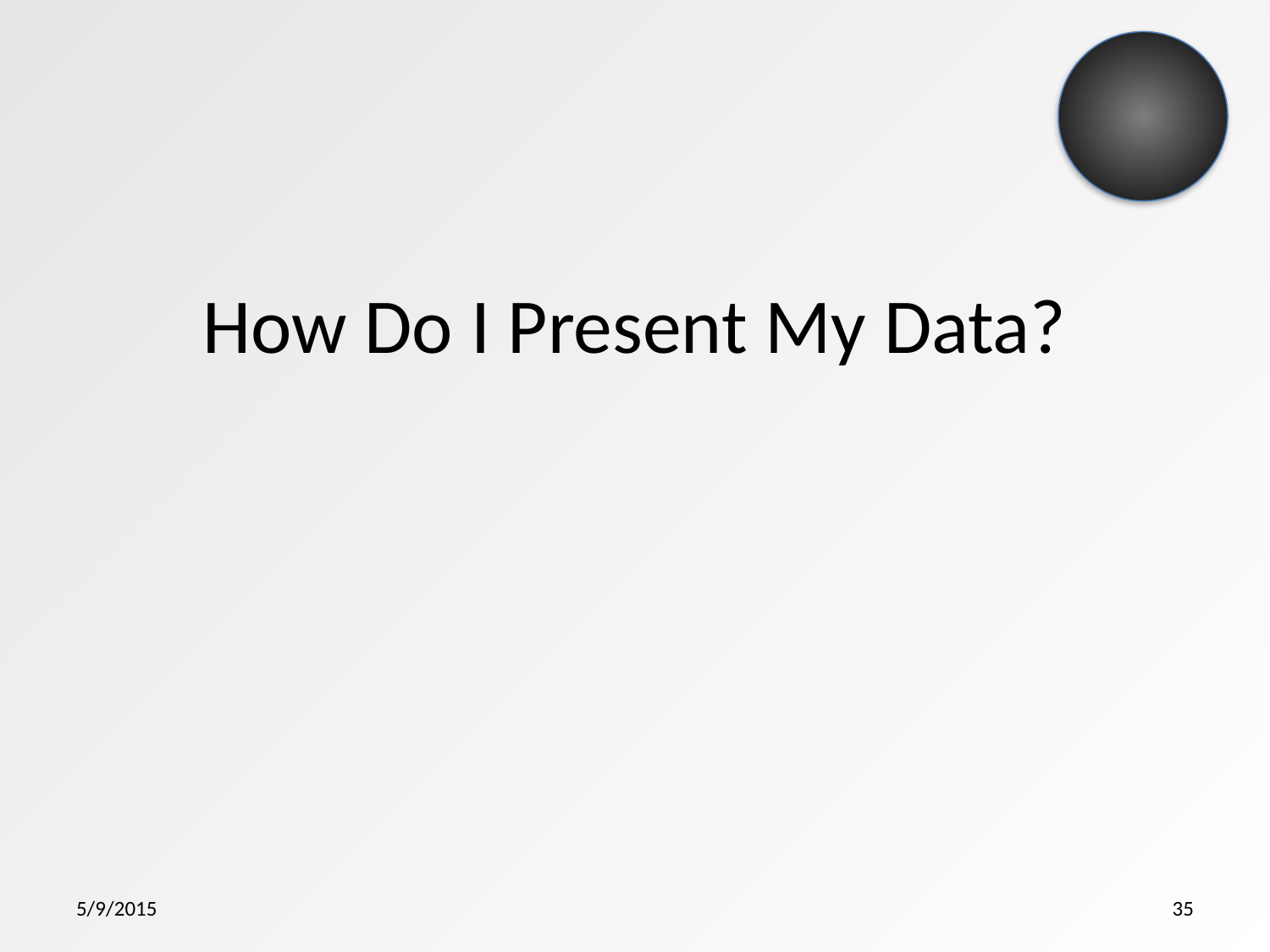

# How Do I Present My Data?
5/9/2015
35